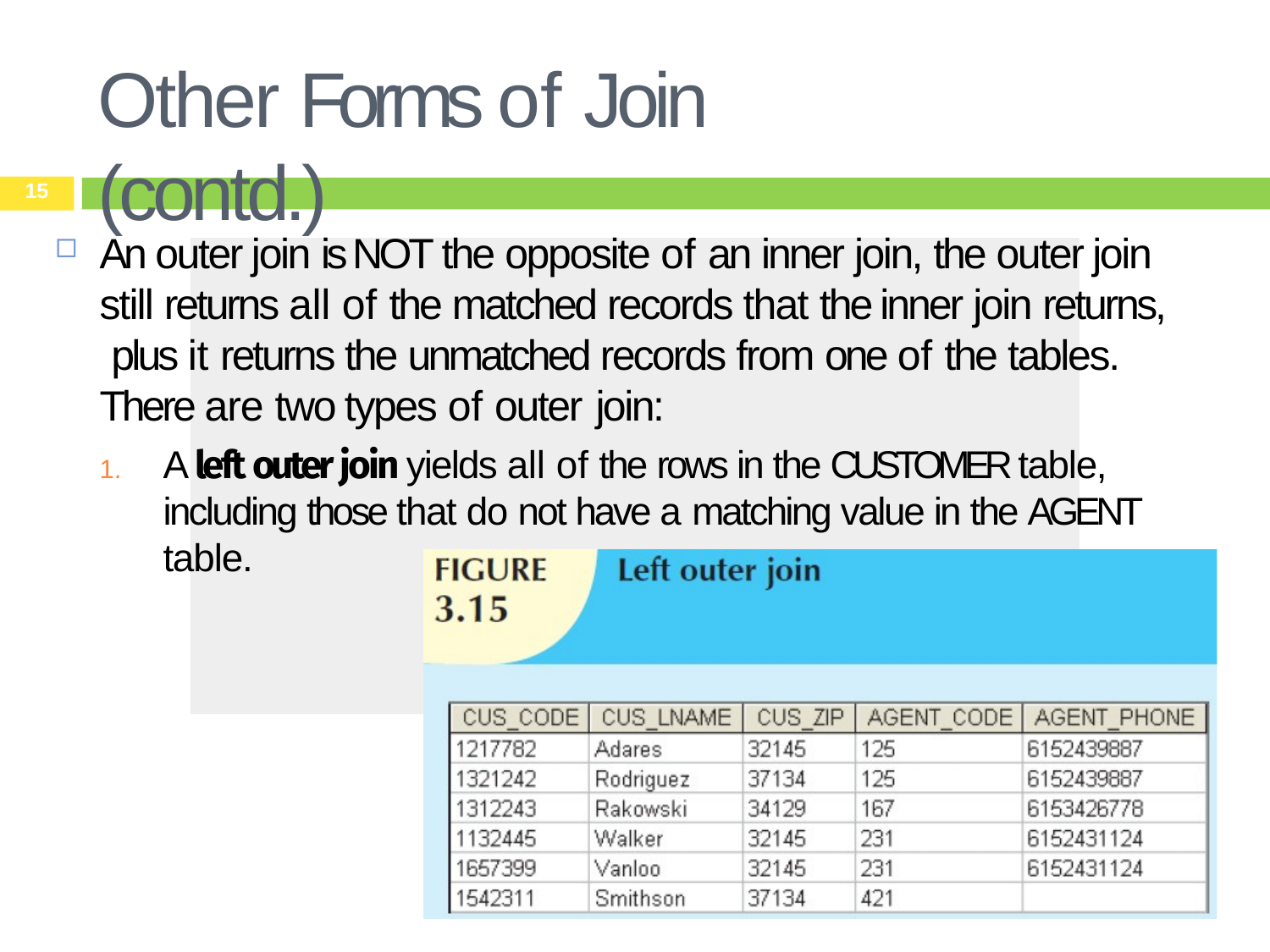

# Other Forms of Join (contd.)
15

An outer join is NOT the opposite of an inner join, the outer join  still returns all of the matched records that the inner join returns,  plus it returns the unmatched records from one of the tables.  There are two types of outer join:
A left outer join yields all of the rows in the CUSTOMER table,  including those that do not have a matching value in the AGENT  table.